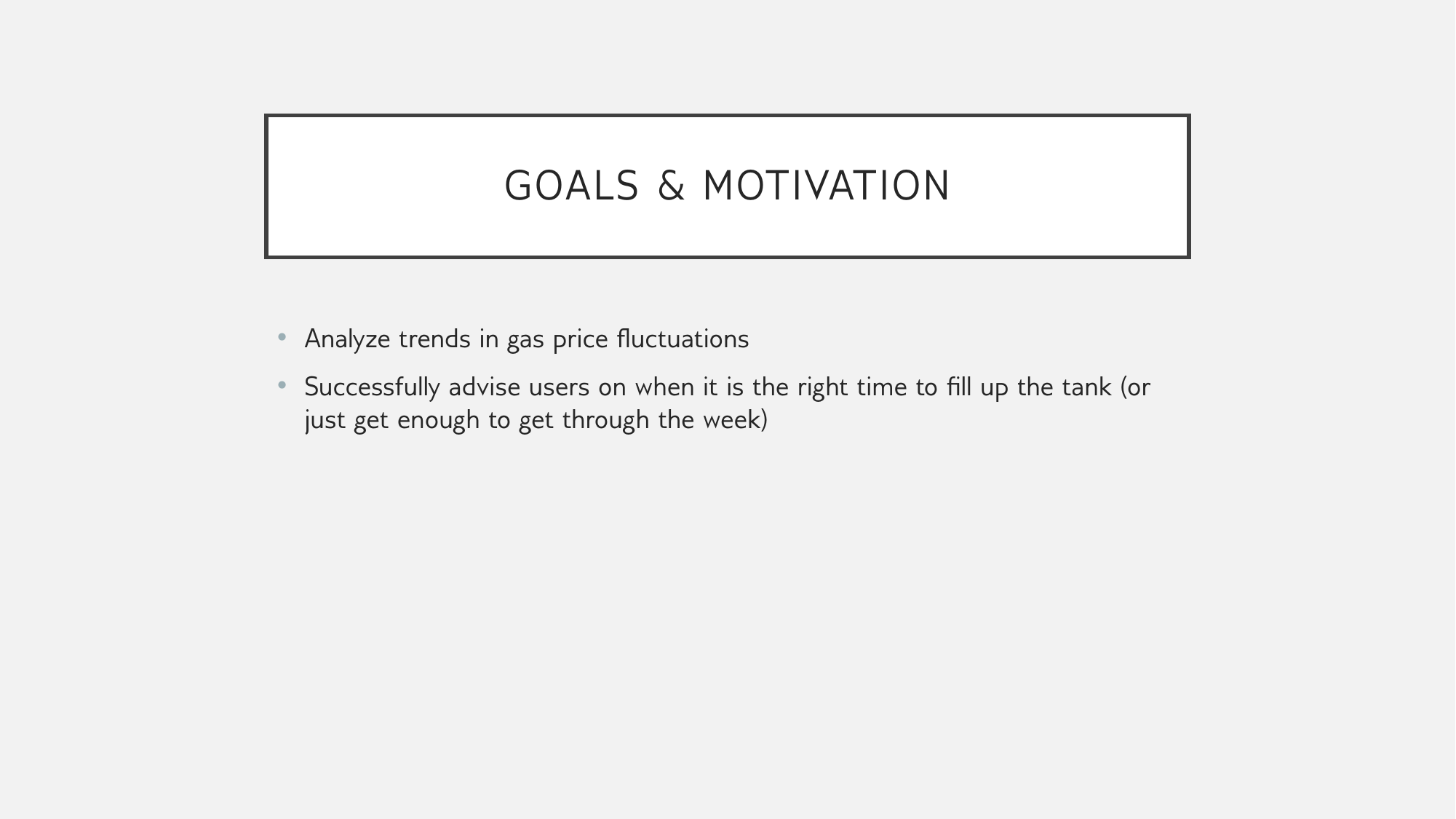

# Goals & motivation
Analyze trends in gas price fluctuations
Successfully advise users on when it is the right time to fill up the tank (or just get enough to get through the week)